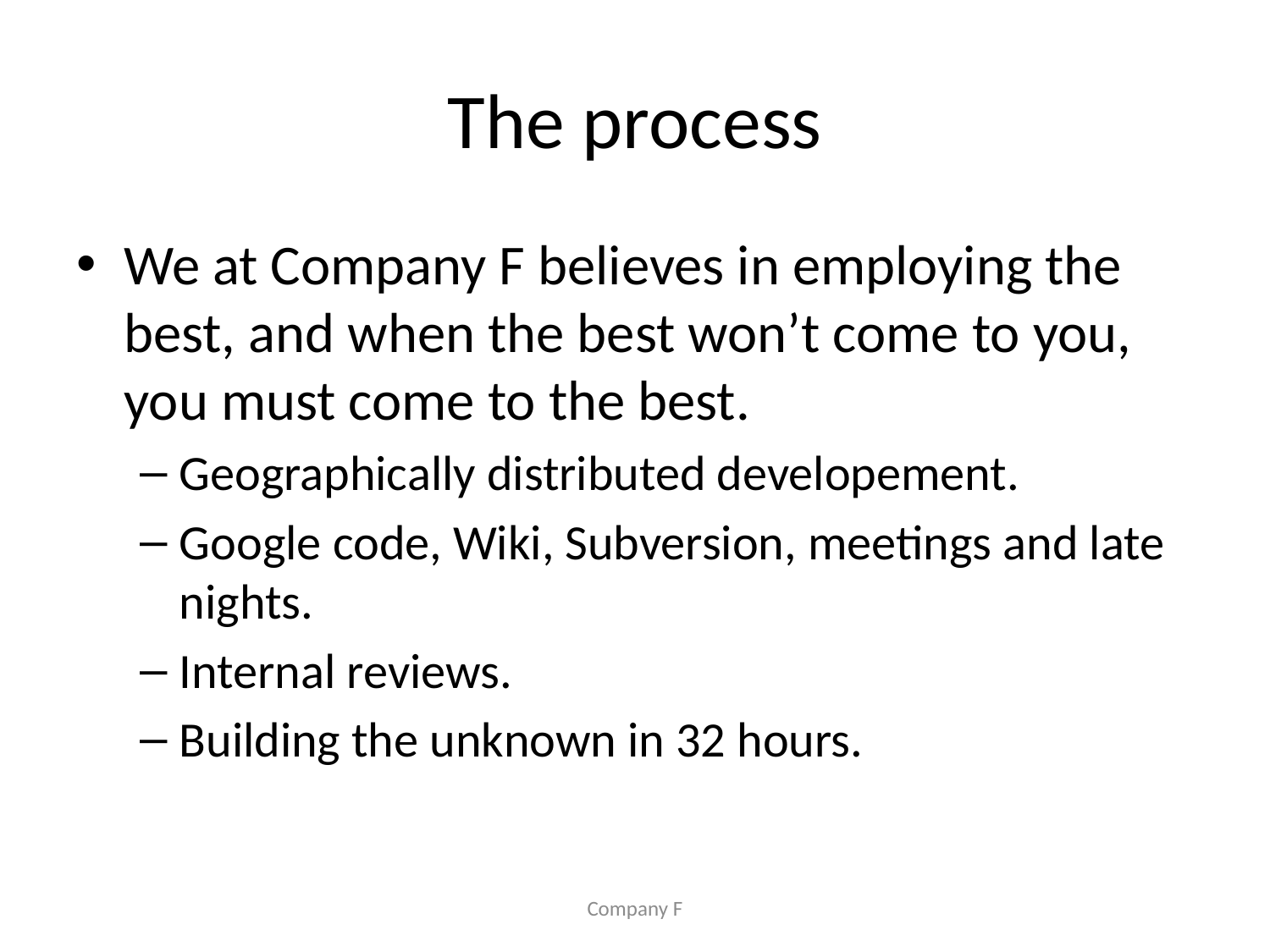

# The process
We at Company F believes in employing the best, and when the best won’t come to you, you must come to the best.
Geographically distributed developement.
Google code, Wiki, Subversion, meetings and late nights.
Internal reviews.
Building the unknown in 32 hours.
Company F